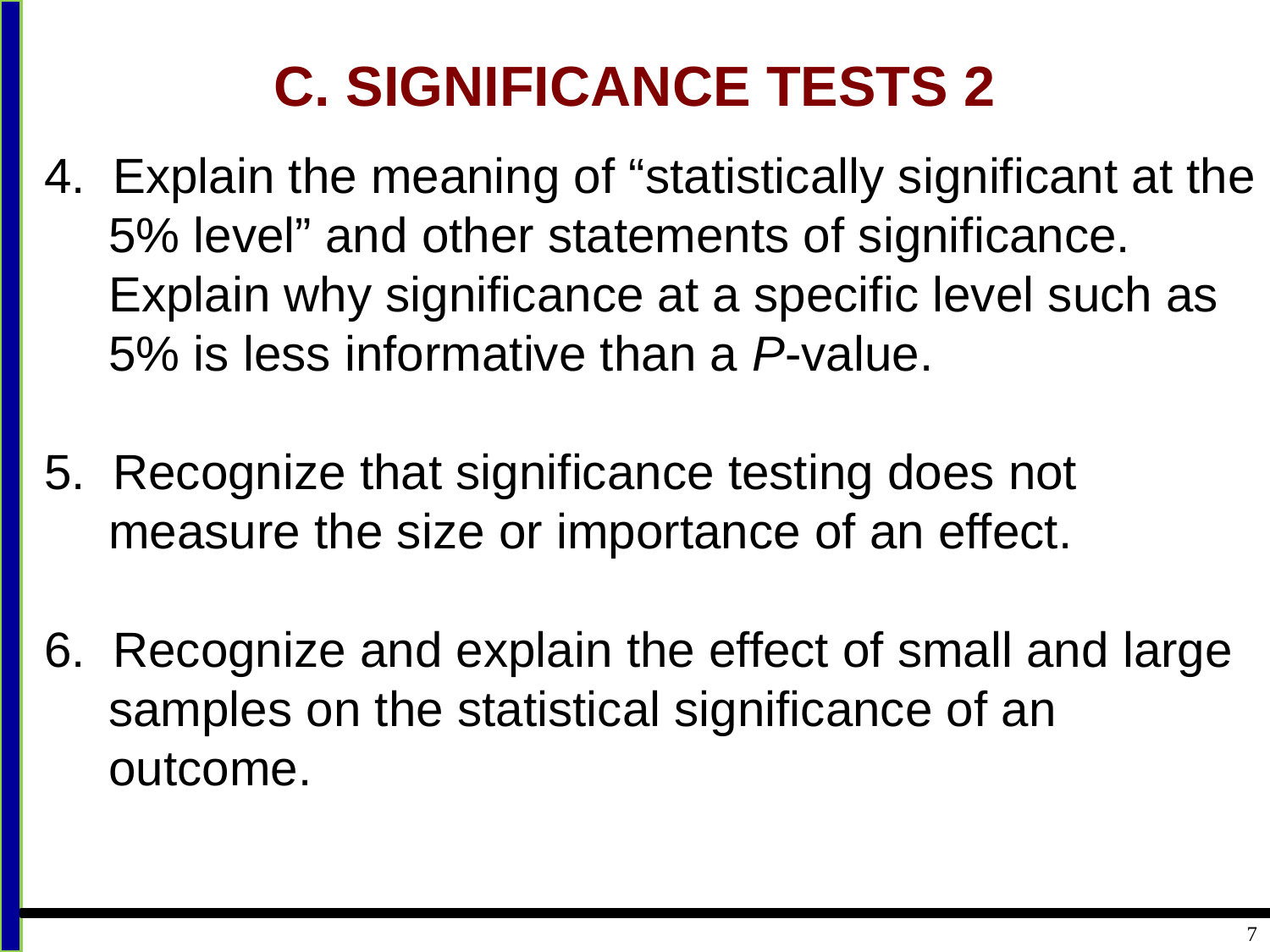

# C. SIGNIFICANCE TESTS 2
4.  Explain the meaning of “statistically significant at the 5% level” and other statements of significance. Explain why significance at a specific level such as 5% is less informative than a P-value.

5.  Recognize that significance testing does not measure the size or importance of an effect.

6.  Recognize and explain the effect of small and large samples on the statistical significance of an outcome.